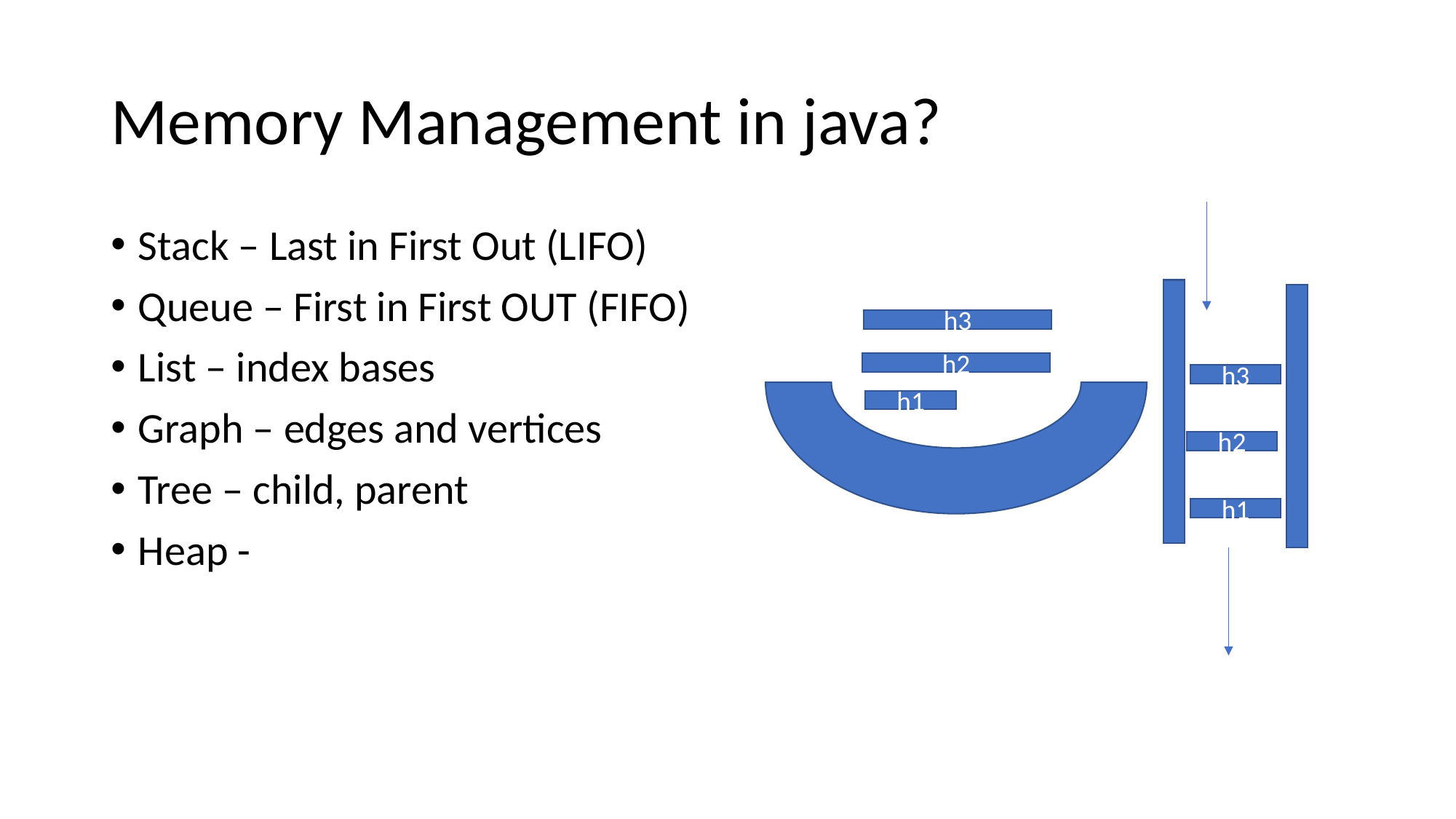

# Memory Management in java?
Stack – Last in First Out (LIFO)
Queue – First in First OUT (FIFO)
List – index bases
Graph – edges and vertices
Tree – child, parent
Heap -

h3
h2
h3
h1
h2
h1